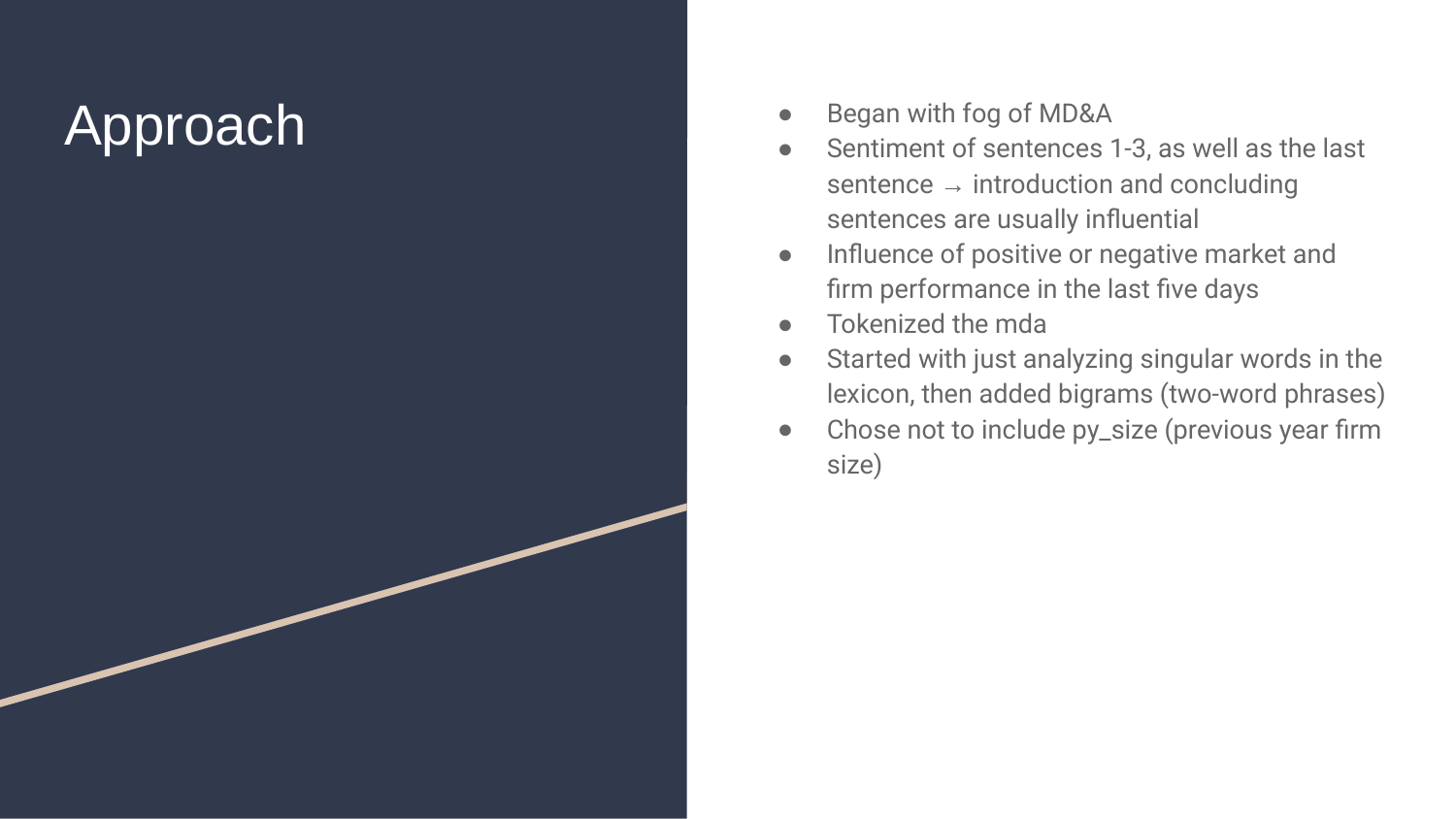

# Approach
Began with fog of MD&A
Sentiment of sentences 1-3, as well as the last sentence → introduction and concluding sentences are usually influential
Influence of positive or negative market and firm performance in the last five days
Tokenized the mda
Started with just analyzing singular words in the lexicon, then added bigrams (two-word phrases)
Chose not to include py_size (previous year firm size)